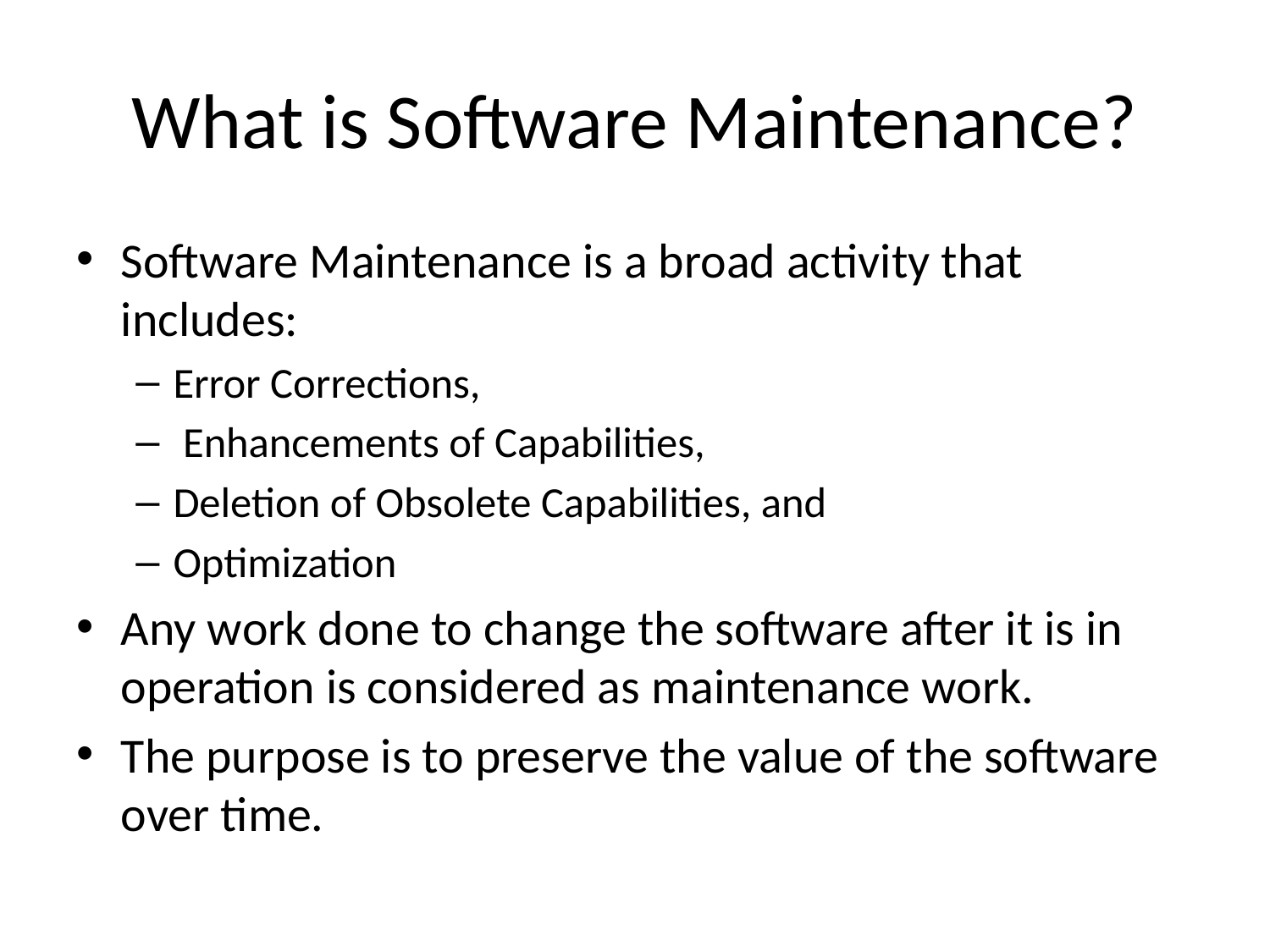

# What is Software Maintenance?
Software Maintenance is a broad activity that includes:
Error Corrections,
 Enhancements of Capabilities,
Deletion of Obsolete Capabilities, and
Optimization
Any work done to change the software after it is in operation is considered as maintenance work.
The purpose is to preserve the value of the software over time.